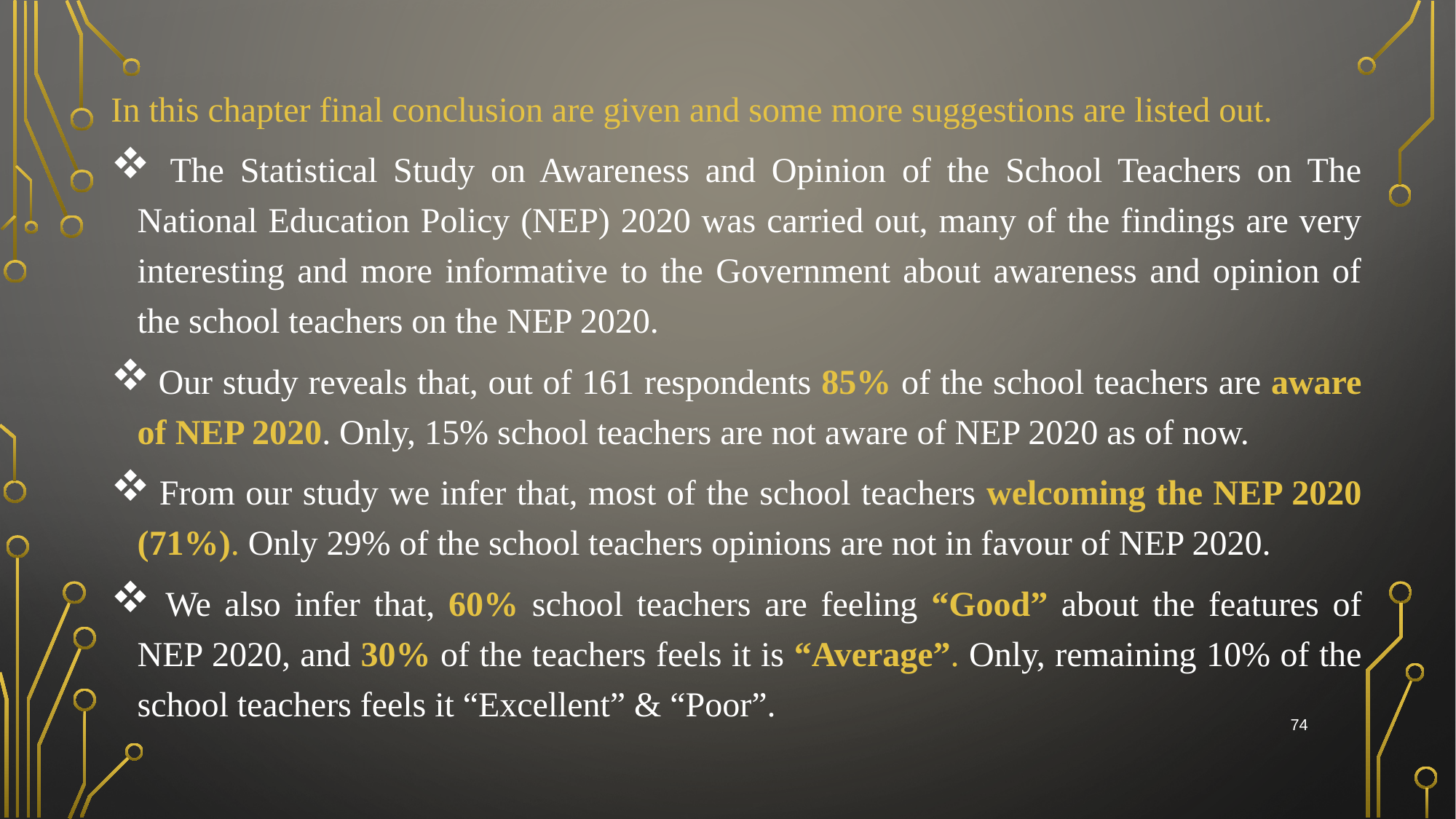

In this chapter final conclusion are given and some more suggestions are listed out.
  The Statistical Study on Awareness and Opinion of the School Teachers on The National Education Policy (NEP) 2020 was carried out, many of the findings are very interesting and more informative to the Government about awareness and opinion of the school teachers on the NEP 2020.
  Our study reveals that, out of 161 respondents 85% of the school teachers are aware of NEP 2020. Only, 15% school teachers are not aware of NEP 2020 as of now.
  From our study we infer that, most of the school teachers welcoming the NEP 2020 (71%). Only 29% of the school teachers opinions are not in favour of NEP 2020.
  We also infer that, 60% school teachers are feeling “Good” about the features of NEP 2020, and 30% of the teachers feels it is “Average”. Only, remaining 10% of the school teachers feels it “Excellent” & “Poor”.

74